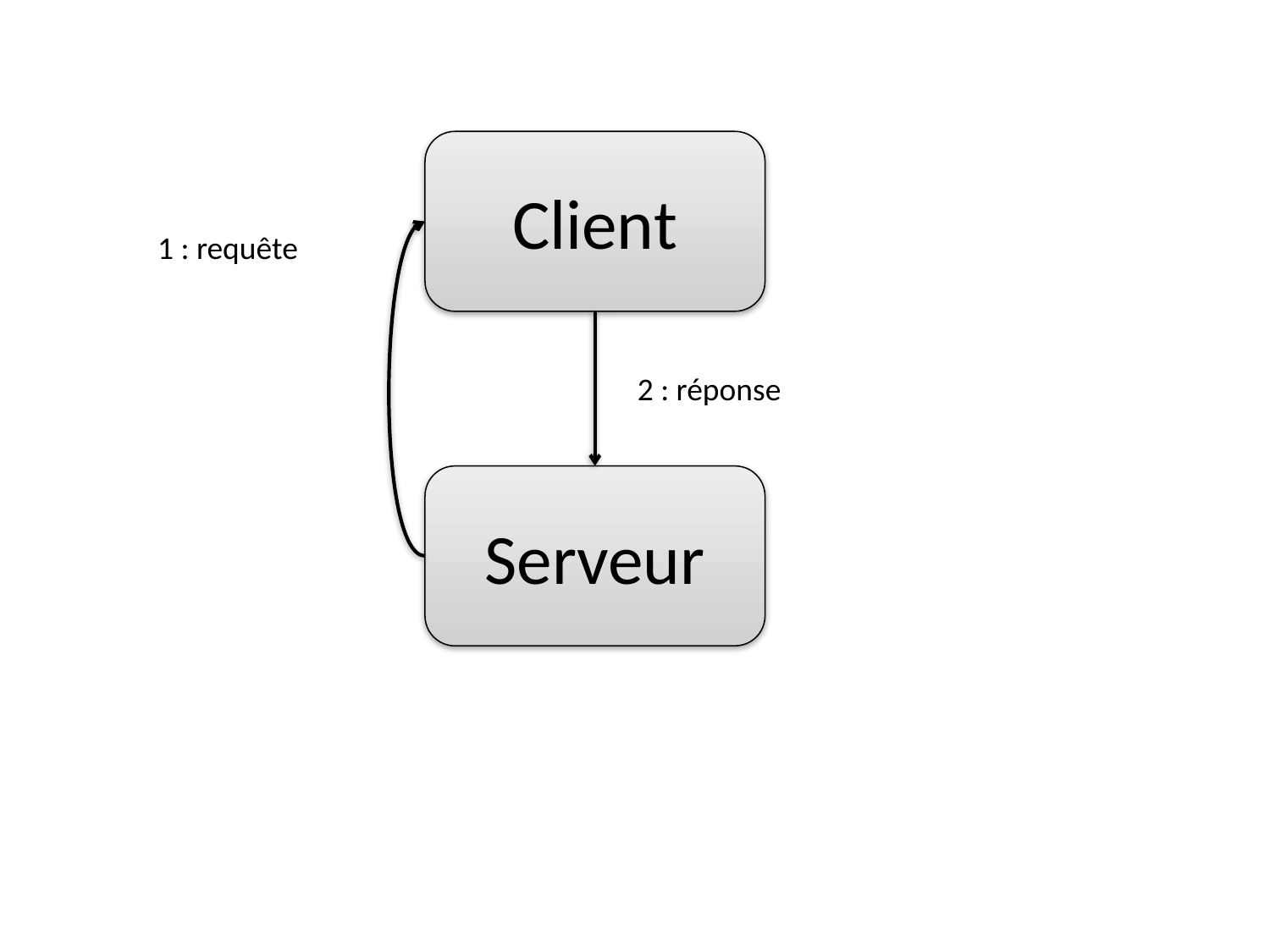

Client
1 : requête
2 : réponse
Serveur